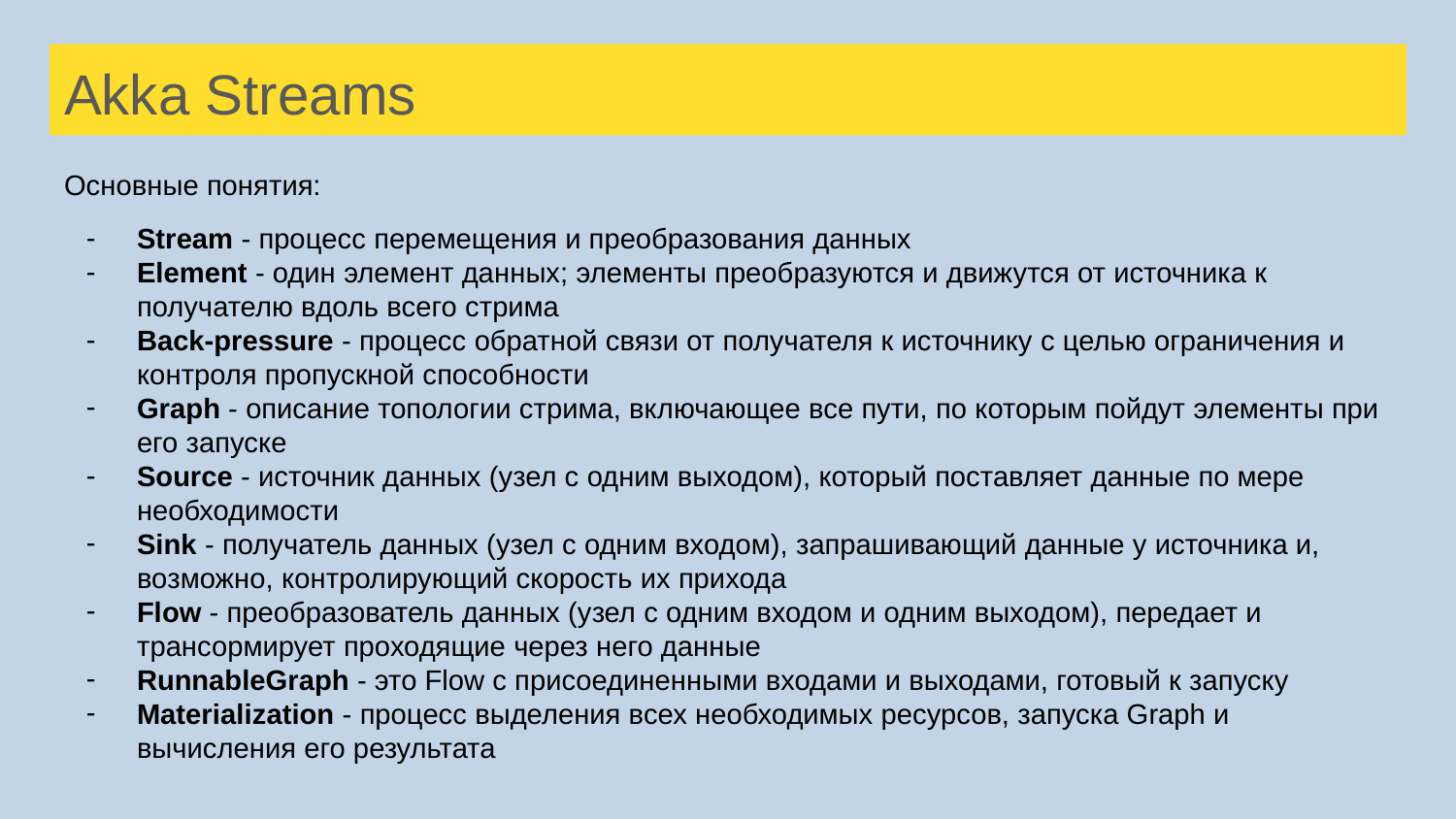

# Akka Streams
Основные понятия:
Stream - процесс перемещения и преобразования данных
Element - один элемент данных; элементы преобразуются и движутся от источника к получателю вдоль всего стрима
Back-pressure - процесс обратной связи от получателя к источнику с целью ограничения и контроля пропускной способности
Graph - описание топологии стрима, включающее все пути, по которым пойдут элементы при его запуске
Source - источник данных (узел с одним выходом), который поставляет данные по мере необходимости
Sink - получатель данных (узел с одним входом), запрашивающий данные у источника и, возможно, контролирующий скорость их прихода
Flow - преобразователь данных (узел с одним входом и одним выходом), передает и трансормирует проходящие через него данные
RunnableGraph - это Flow с присоединенными входами и выходами, готовый к запуску
Materialization - процесс выделения всех необходимых ресурсов, запуска Graph и вычисления его результата